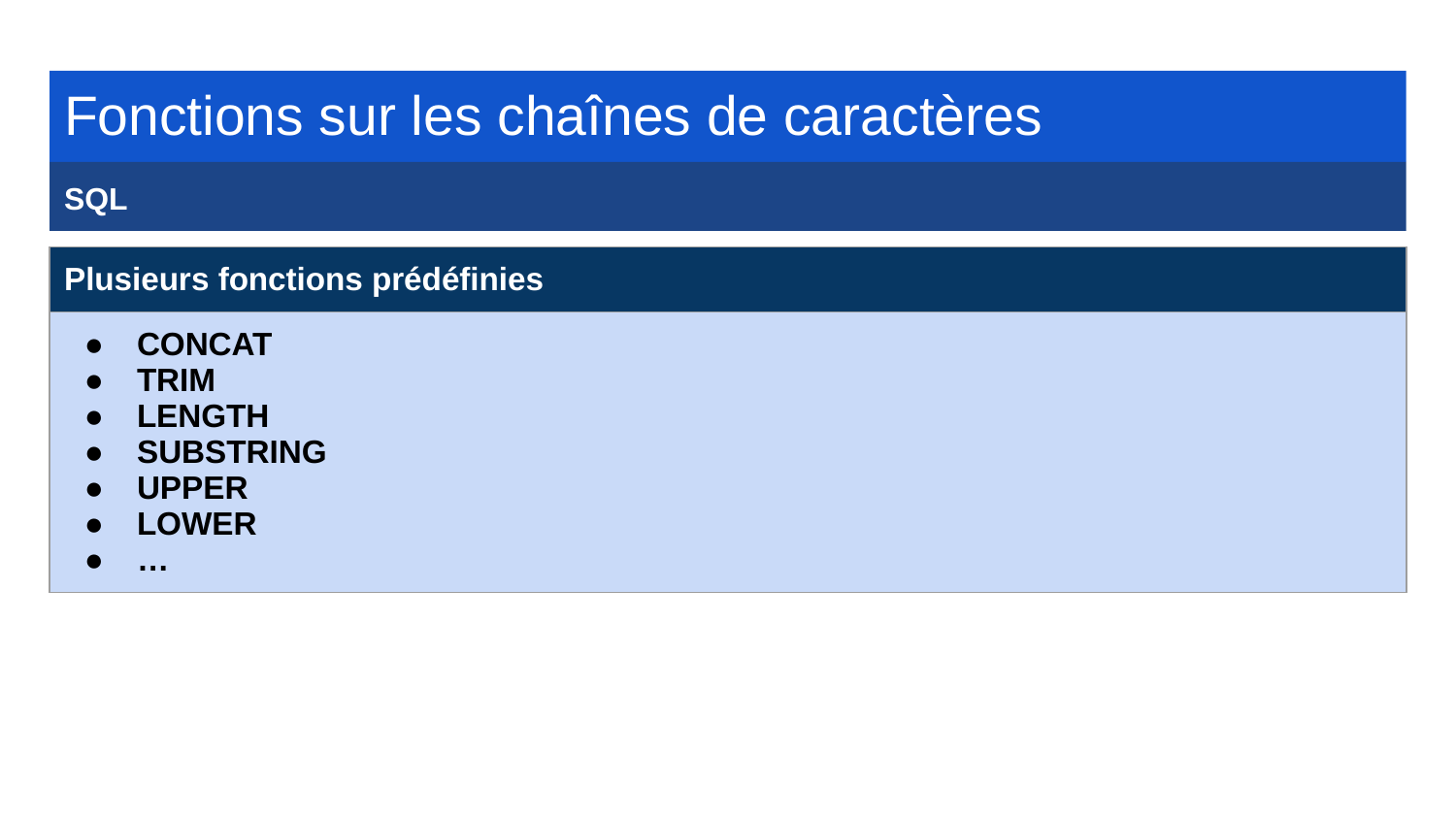

Fonctions sur les chaînes de caractères
SQL
| Plusieurs fonctions prédéfinies |
| --- |
| CONCAT TRIM LENGTH SUBSTRING UPPER LOWER … |